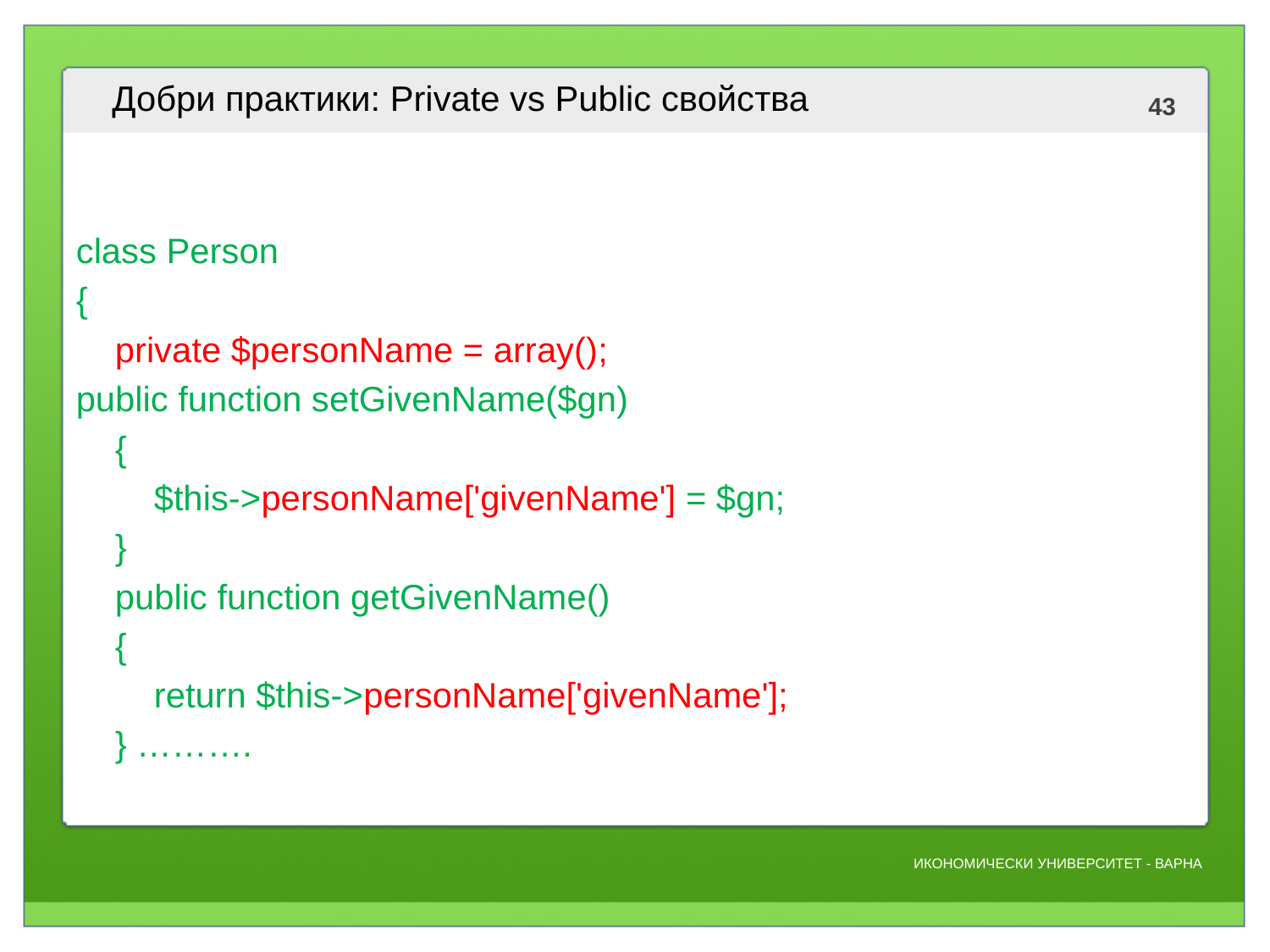

# Добри практики: Private vs Public свойства
class Person
{
    private $personName = array();
public function setGivenName($gn)
    {
        $this->personName['givenName'] = $gn;
    }
    public function getGivenName()
    {
        return $this->personName['givenName'];
    } ……….